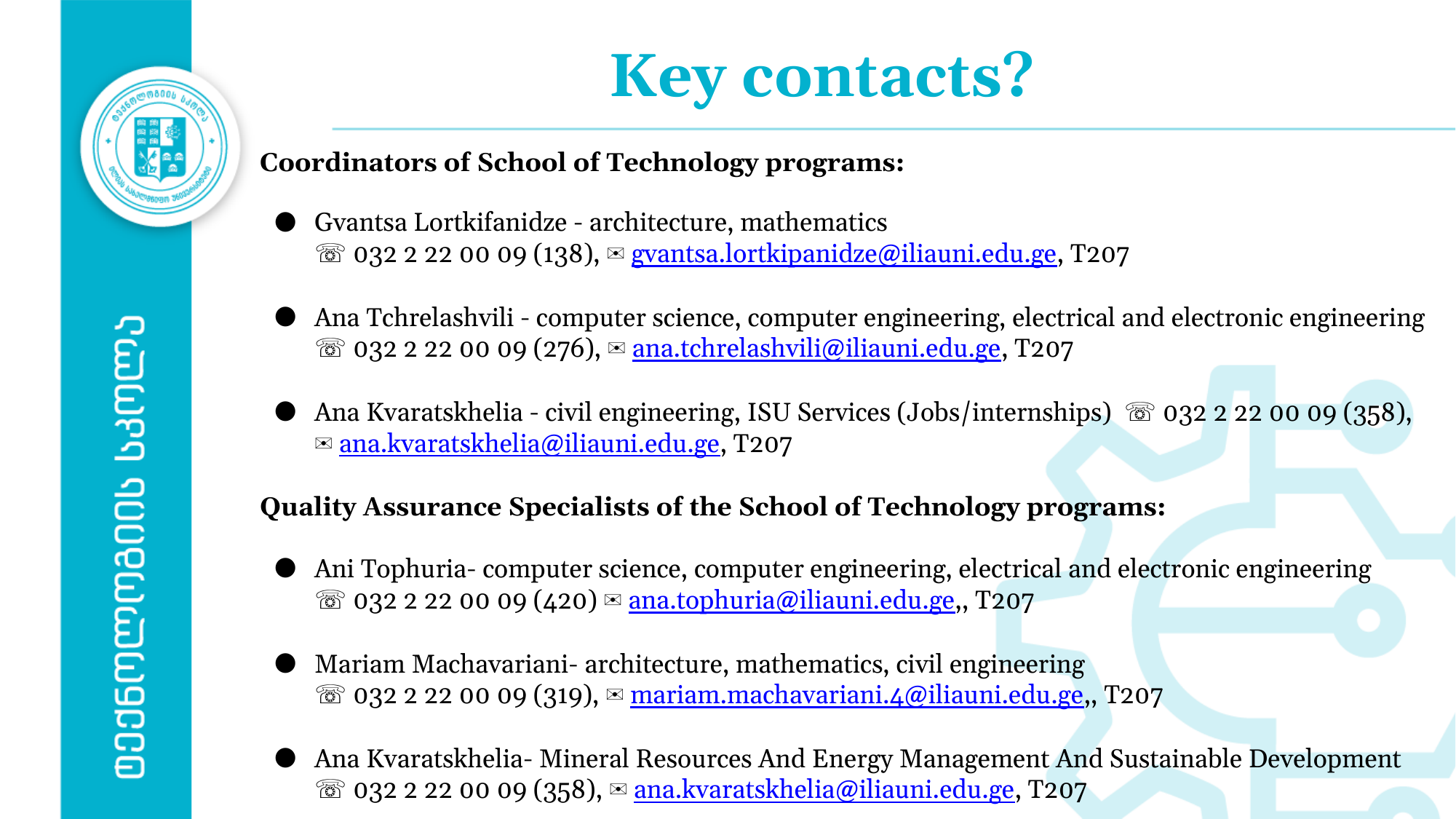

Key contacts?
Coordinators of School of Technology programs:

Gvantsa Lortkifanidze - architecture, mathematics
☏ 032 2 22 00 09 (138), ✉ gvantsa.lortkipanidze@iliauni.edu.ge, T207

Ana Tchrelashvili - computer science, computer engineering, electrical and electronic engineering
☏ 032 2 22 00 09 (276), ✉ ana.tchrelashvili@iliauni.edu.ge, T207

Ana Kvaratskhelia - civil engineering, ISU Services (Jobs/internships)  ☏ 032 2 22 00 09 (358),
✉ ana.kvaratskhelia@iliauni.edu.ge, T207

Quality Assurance Specialists of the School of Technology programs:

Ani Tophuria- computer science, computer engineering, electrical and electronic engineering
☏ 032 2 22 00 09 (420) ✉ ana.tophuria@iliauni.edu.ge,, T207

Mariam Machavariani- architecture, mathematics, civil engineering
☏ 032 2 22 00 09 (319), ✉ mariam.machavariani.4@iliauni.edu.ge,, T207

Ana Kvaratskhelia- Mineral Resources And Energy Management And Sustainable Development
☏ 032 2 22 00 09 (358), ✉ ana.kvaratskhelia@iliauni.edu.ge, T207